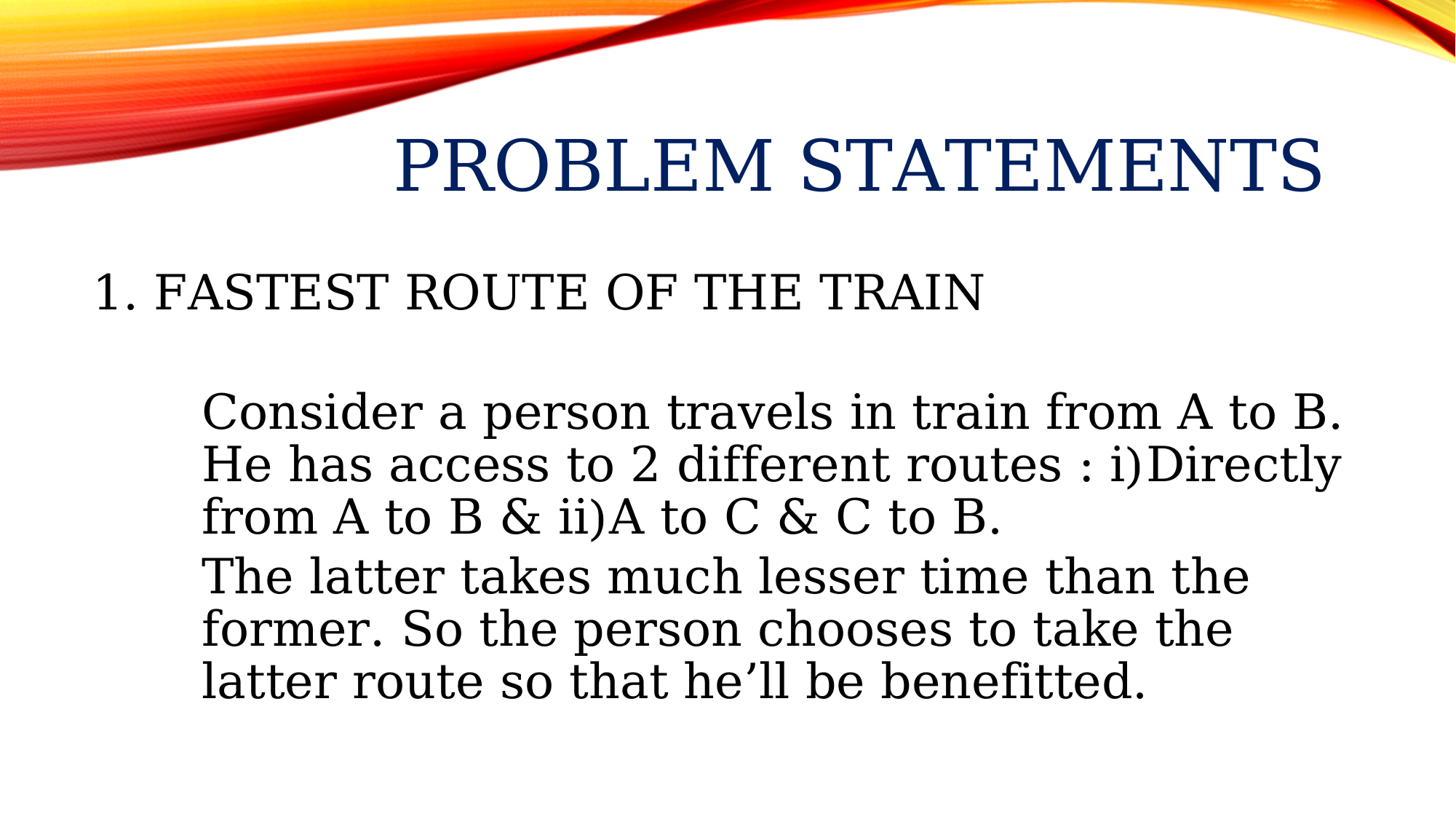

# PROBLEM STATEMENTS
FASTEST ROUTE OF THE TRAIN

Consider a person travels in train from A to B. He has access to 2 different routes : i)Directly from A to B & ii)A to C & C to B.
The latter takes much lesser time than the former. So the person chooses to take the latter route so that he’ll be benefitted.